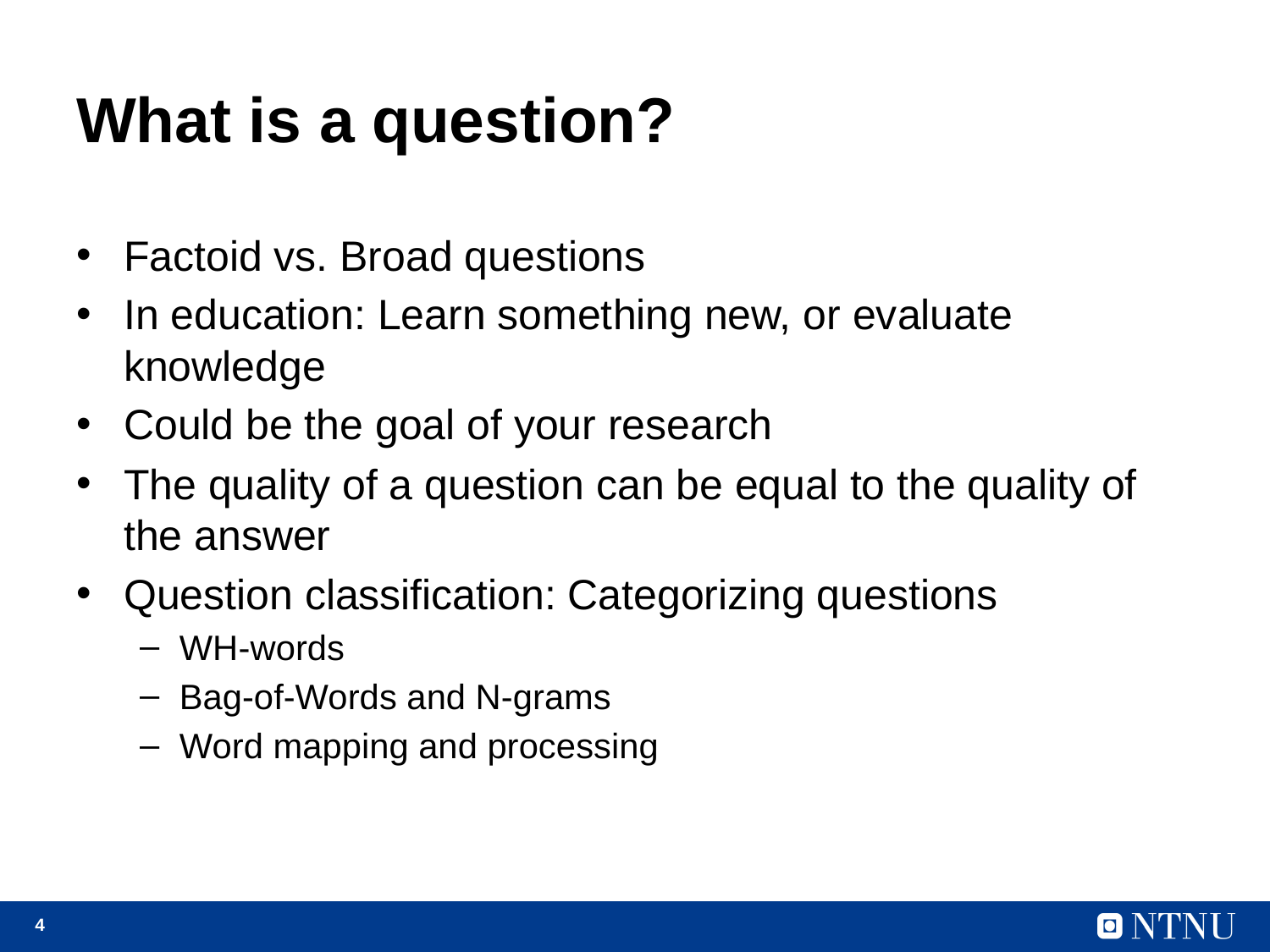

# What is a question?
Factoid vs. Broad questions
In education: Learn something new, or evaluate knowledge
Could be the goal of your research
The quality of a question can be equal to the quality of the answer
Question classification: Categorizing questions
WH-words
Bag-of-Words and N-grams
Word mapping and processing